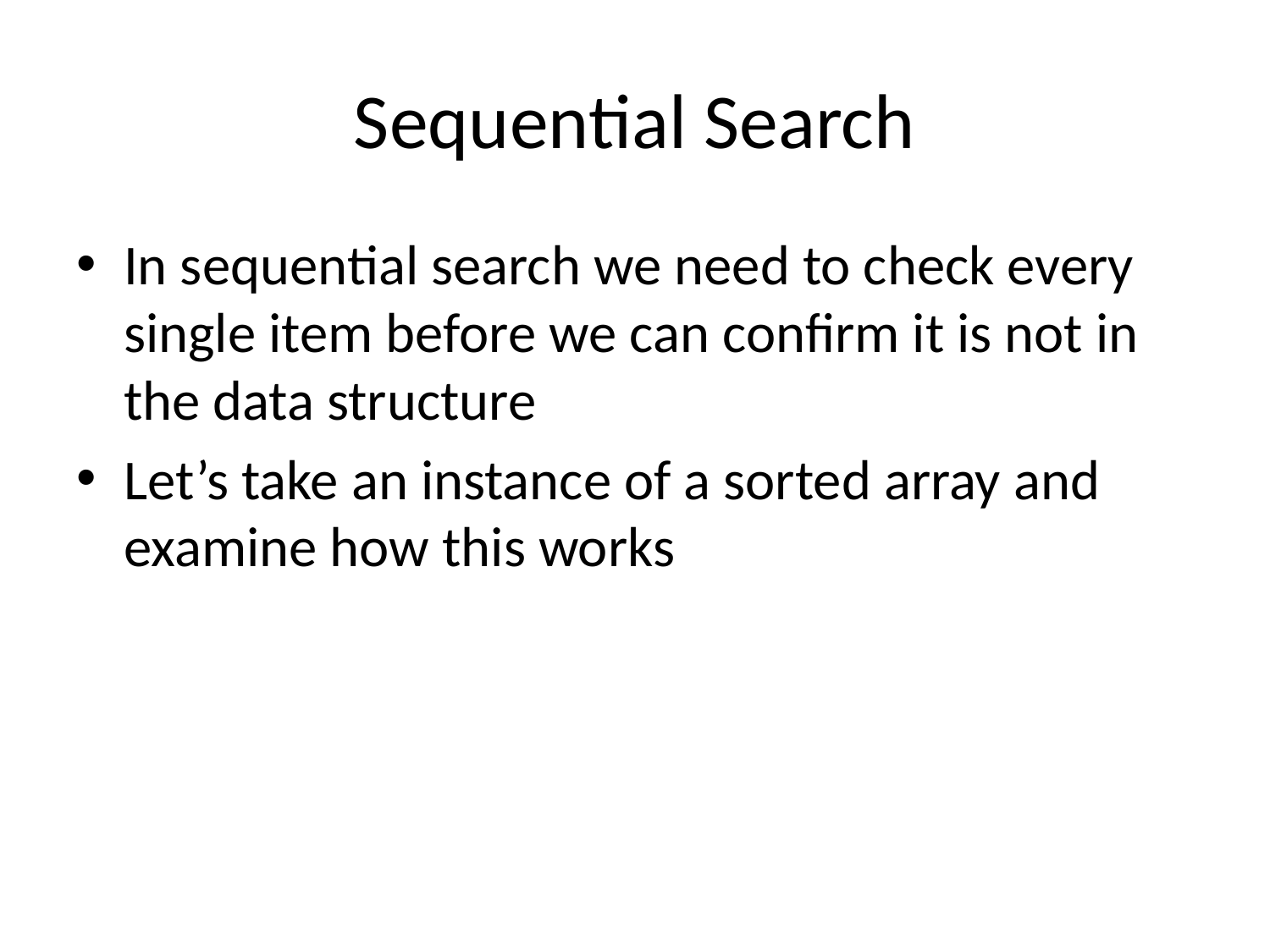

# Sequential Search
In sequential search we need to check every single item before we can confirm it is not in the data structure
Let’s take an instance of a sorted array and examine how this works